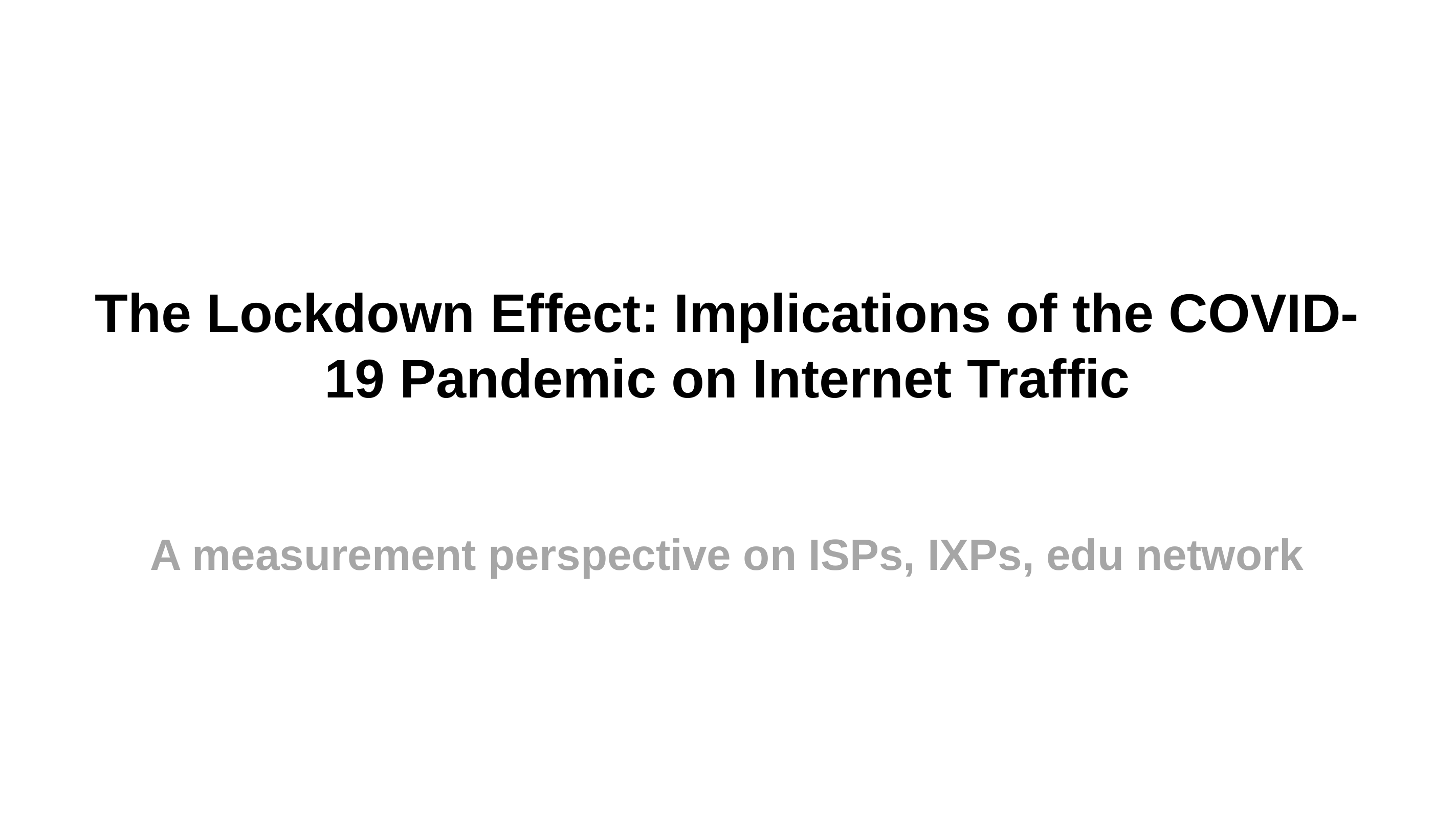

# The Lockdown Effect: Implications of the COVID-19 Pandemic on Internet Traffic
A measurement perspective on ISPs, IXPs, edu network